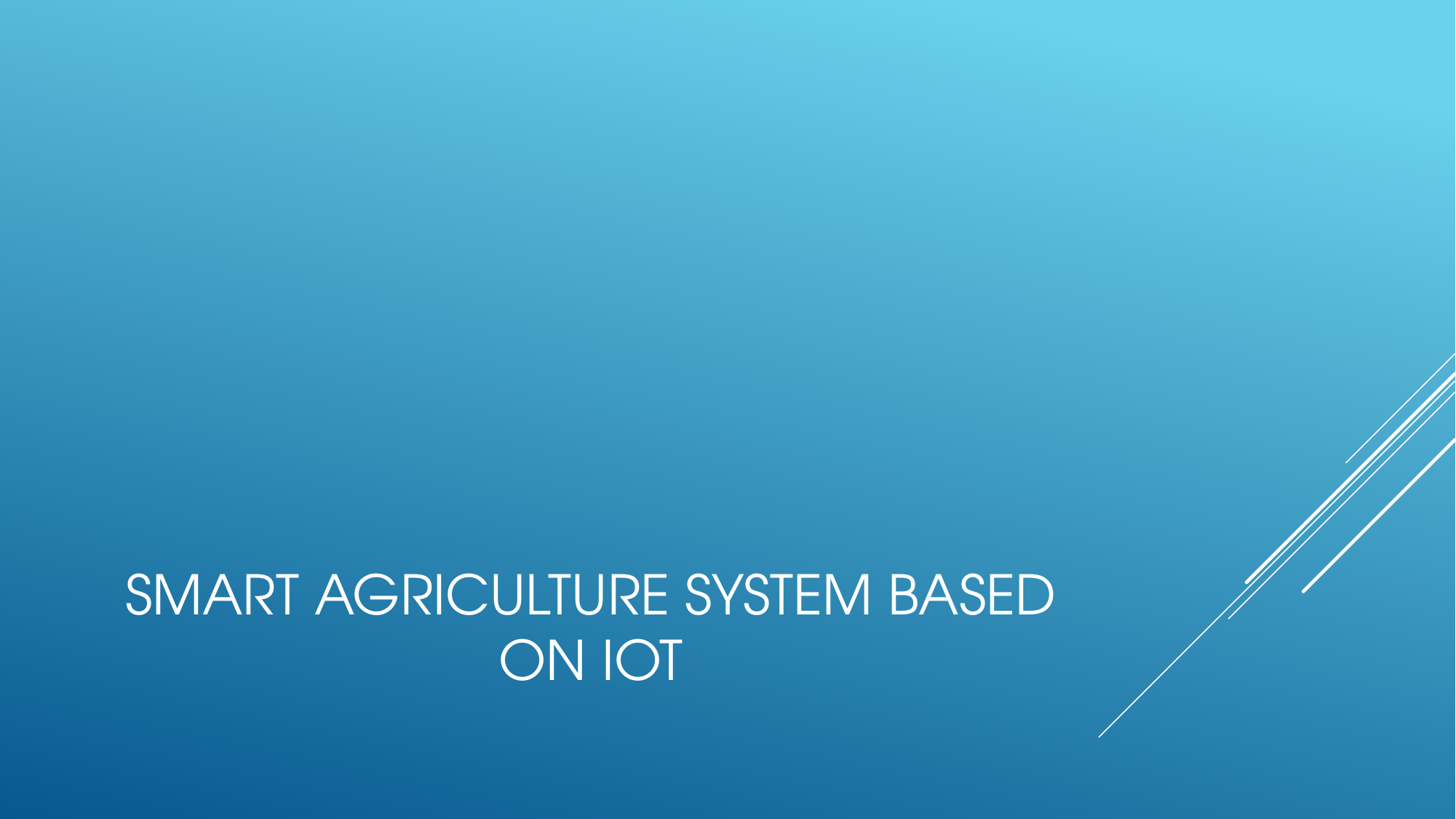

# Smart agriculture system based on iot